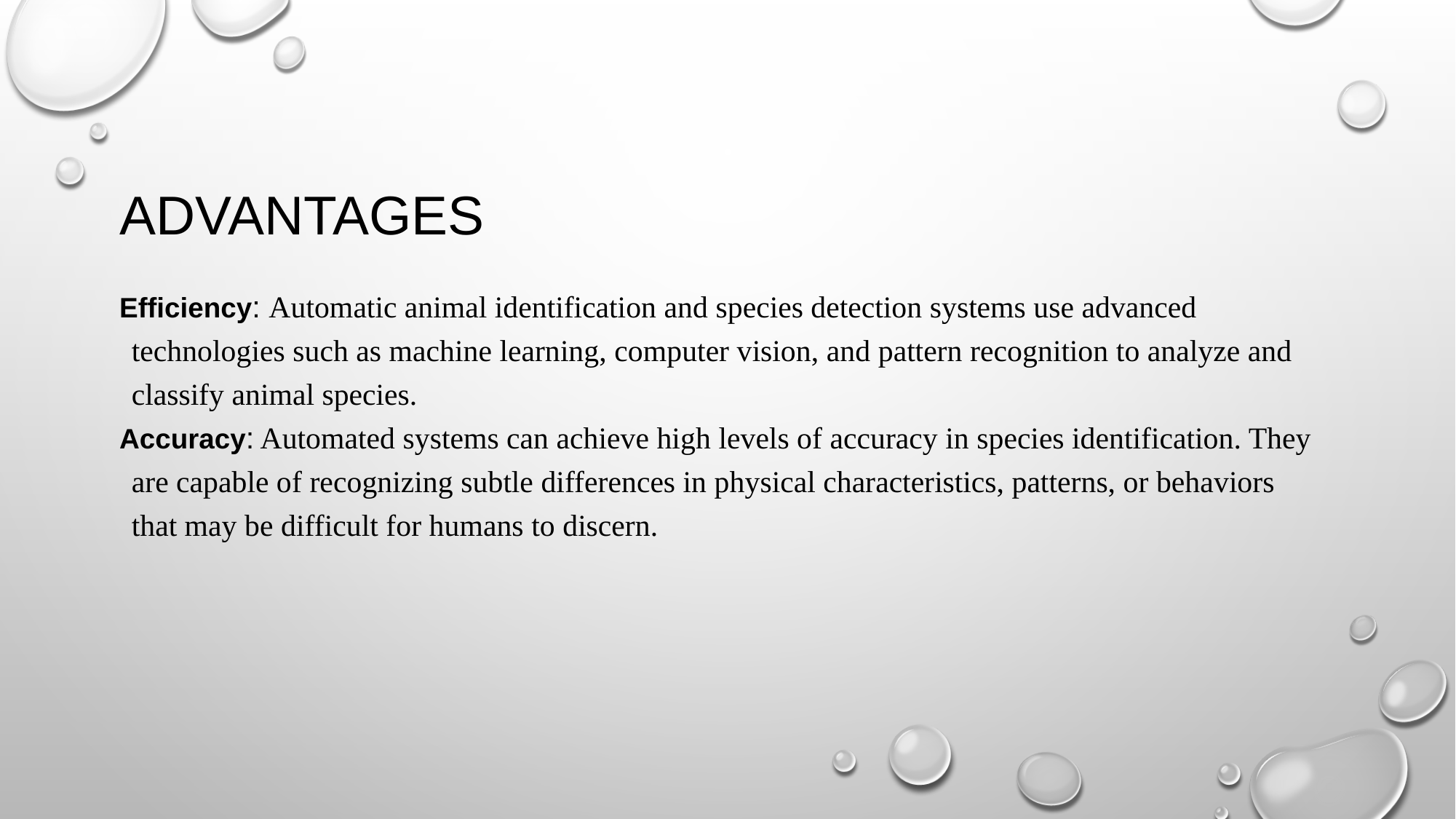

# ADVANTAGES
Efficiency: Automatic animal identification and species detection systems use advanced technologies such as machine learning, computer vision, and pattern recognition to analyze and classify animal species.
Accuracy: Automated systems can achieve high levels of accuracy in species identification. They are capable of recognizing subtle differences in physical characteristics, patterns, or behaviors that may be difficult for humans to discern.